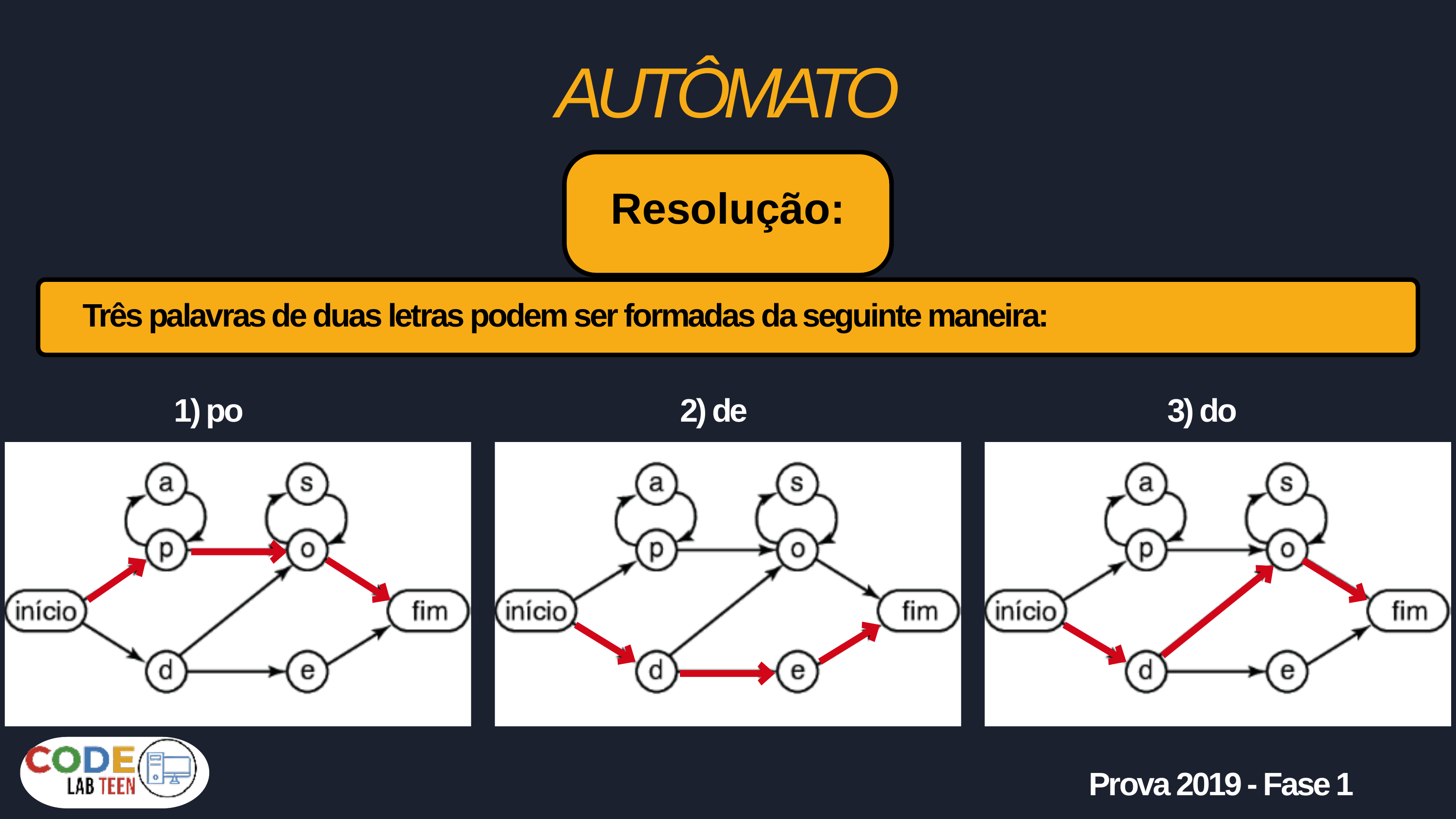

AUTÔMATO

Resolução:

Três palavras de duas letras podem ser formadas da seguinte maneira:
1) po
2) de
3) do

Prova 2019 - Fase 1